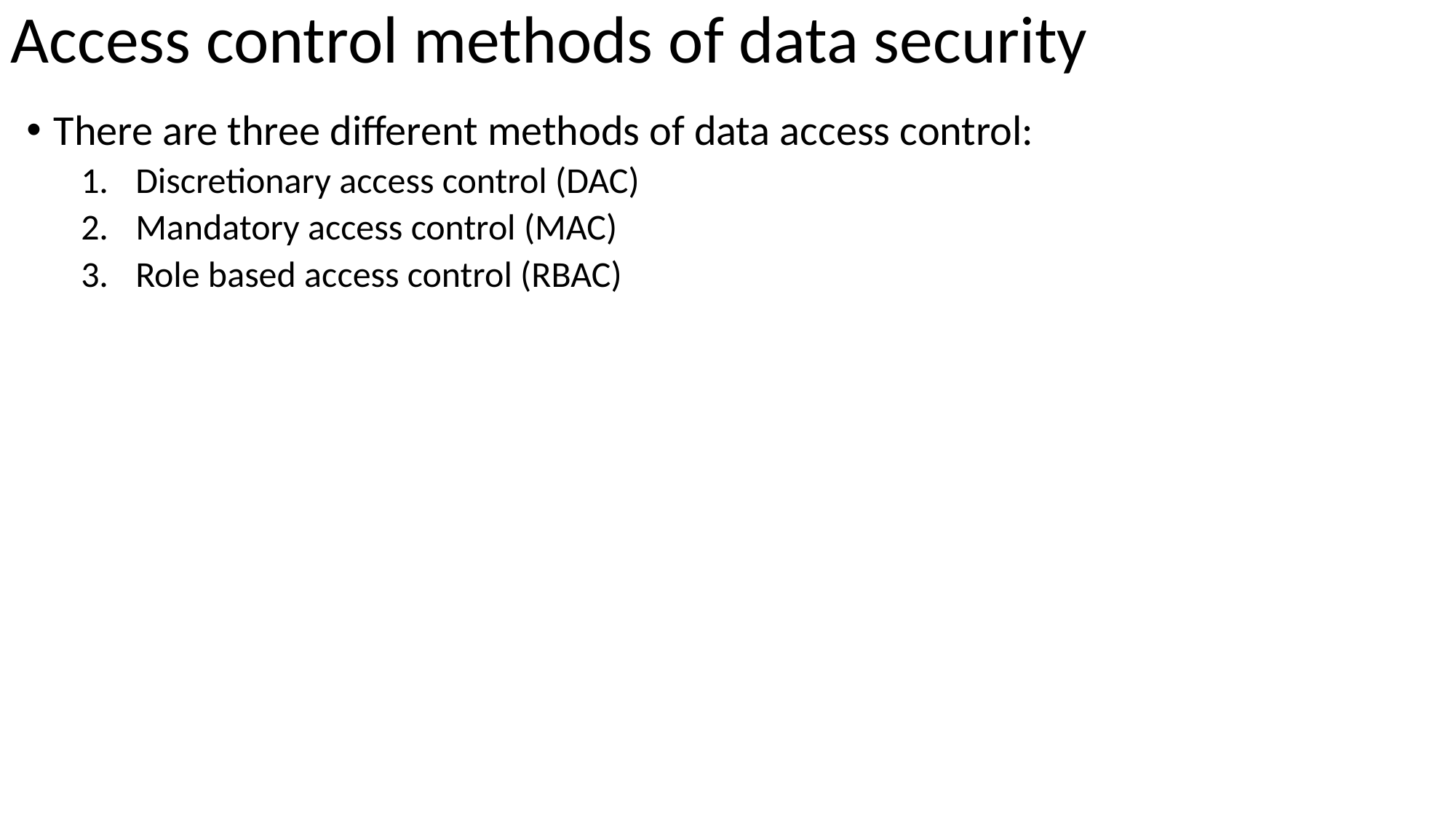

Access control methods of data security
There are three different methods of data access control:
Discretionary access control (DAC)
Mandatory access control (MAC)
Role based access control (RBAC)